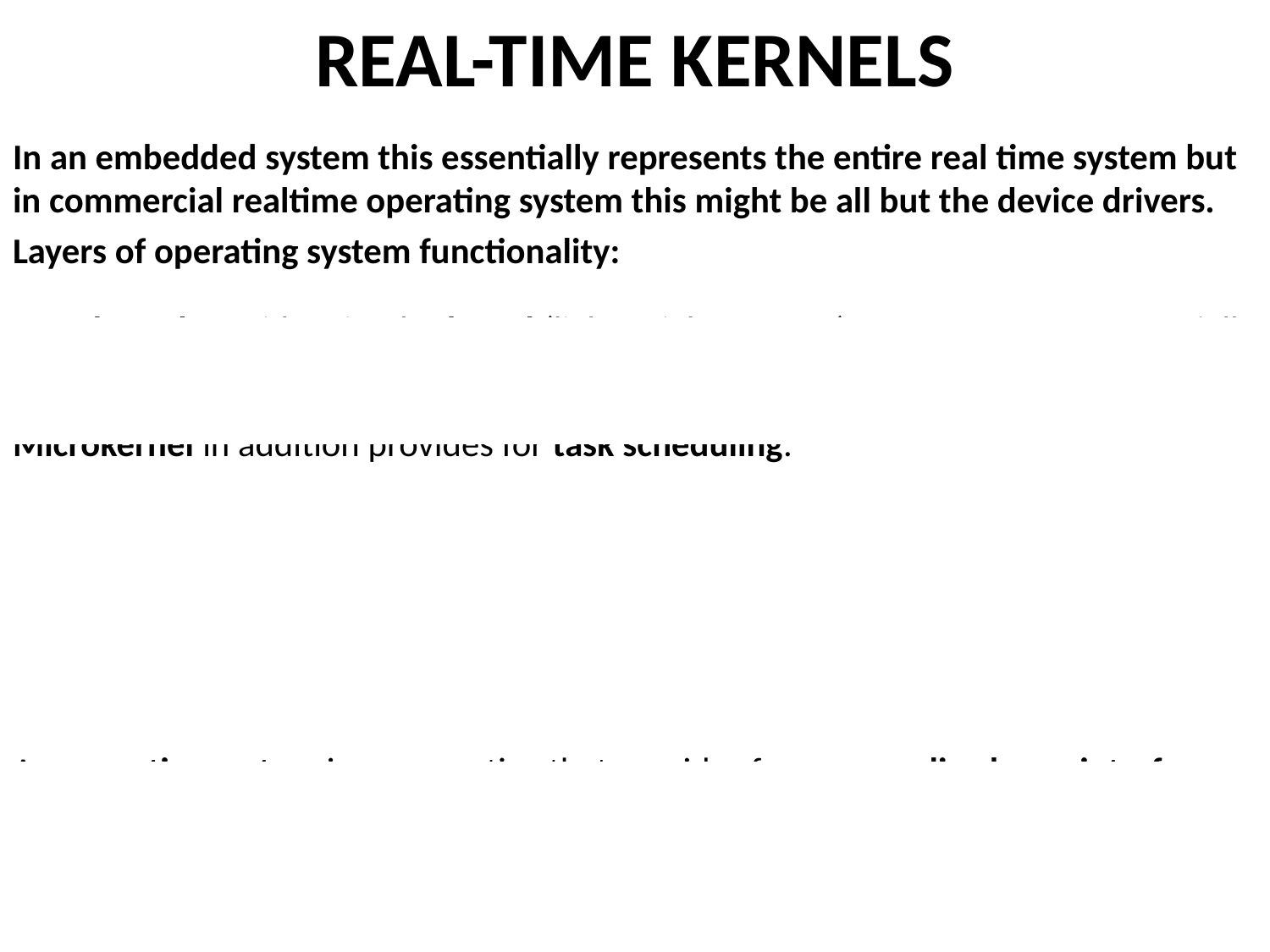

# REAL-TIME KERNELS
In an embedded system this essentially represents the entire real time system but in commercial realtime operating system this might be all but the device drivers.
Layers of operating system functionality:

Nanokernel provides simple thread (lightweight process) management. It essentially provides only one of the three services provided by a kernel, task scheduling

Microkernel in addition provides for task scheduling.
A kernel also provides for inter-task synchronization and communication via semaphores, mailboxes etc.

A real-time executive is a kernel that includes privatized memory blocks, I/O services etc.
Most commercial real-time kernels are executives.

An operating system is an executive that provides for a generalized user interface, security, and a file-management system.
UNIX Operating system is indeed an operating system